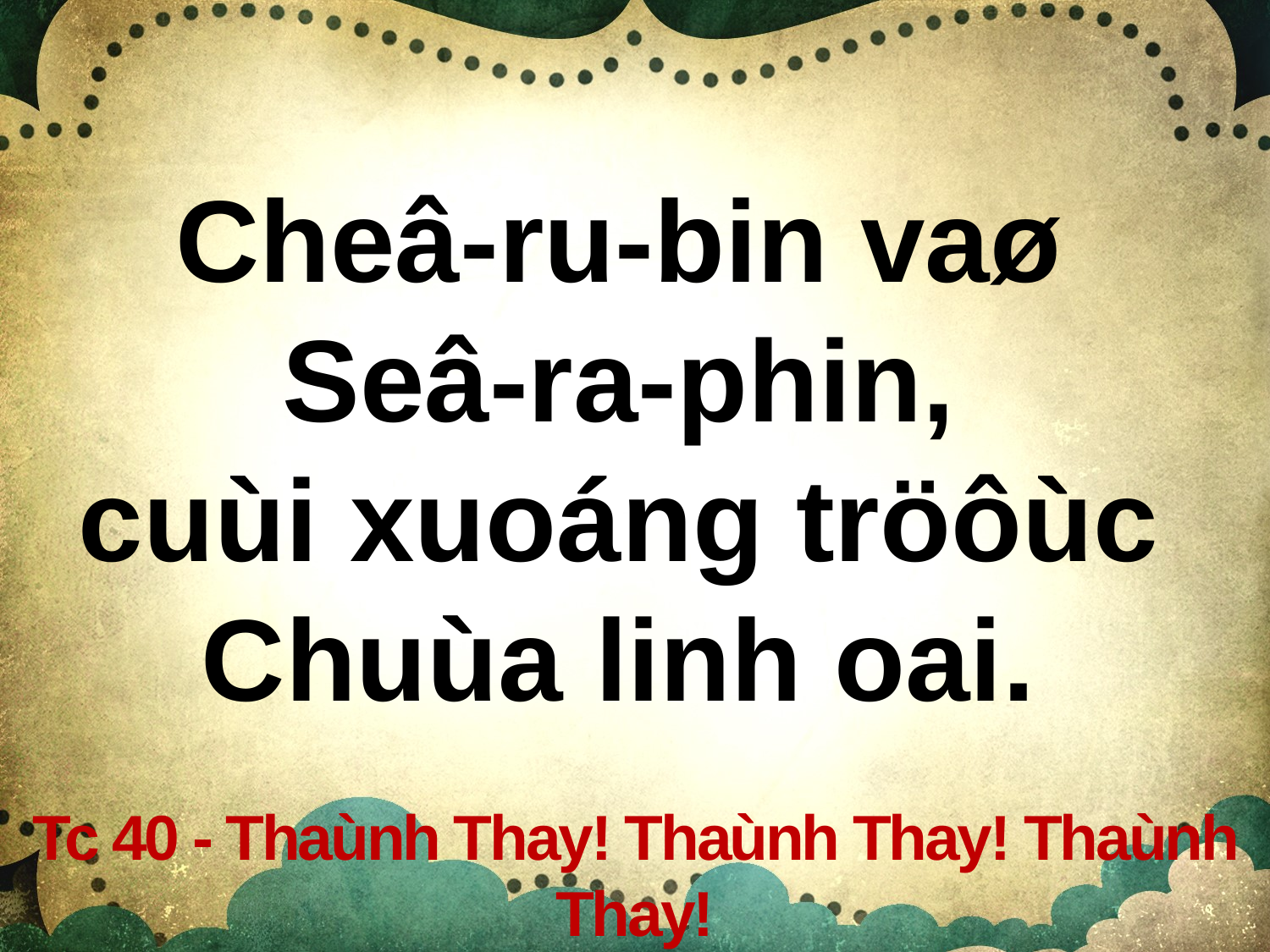

Cheâ-ru-bin vaø
Seâ-ra-phin,
cuùi xuoáng tröôùc
Chuùa linh oai.
Tc 40 - Thaùnh Thay! Thaùnh Thay! Thaùnh Thay!